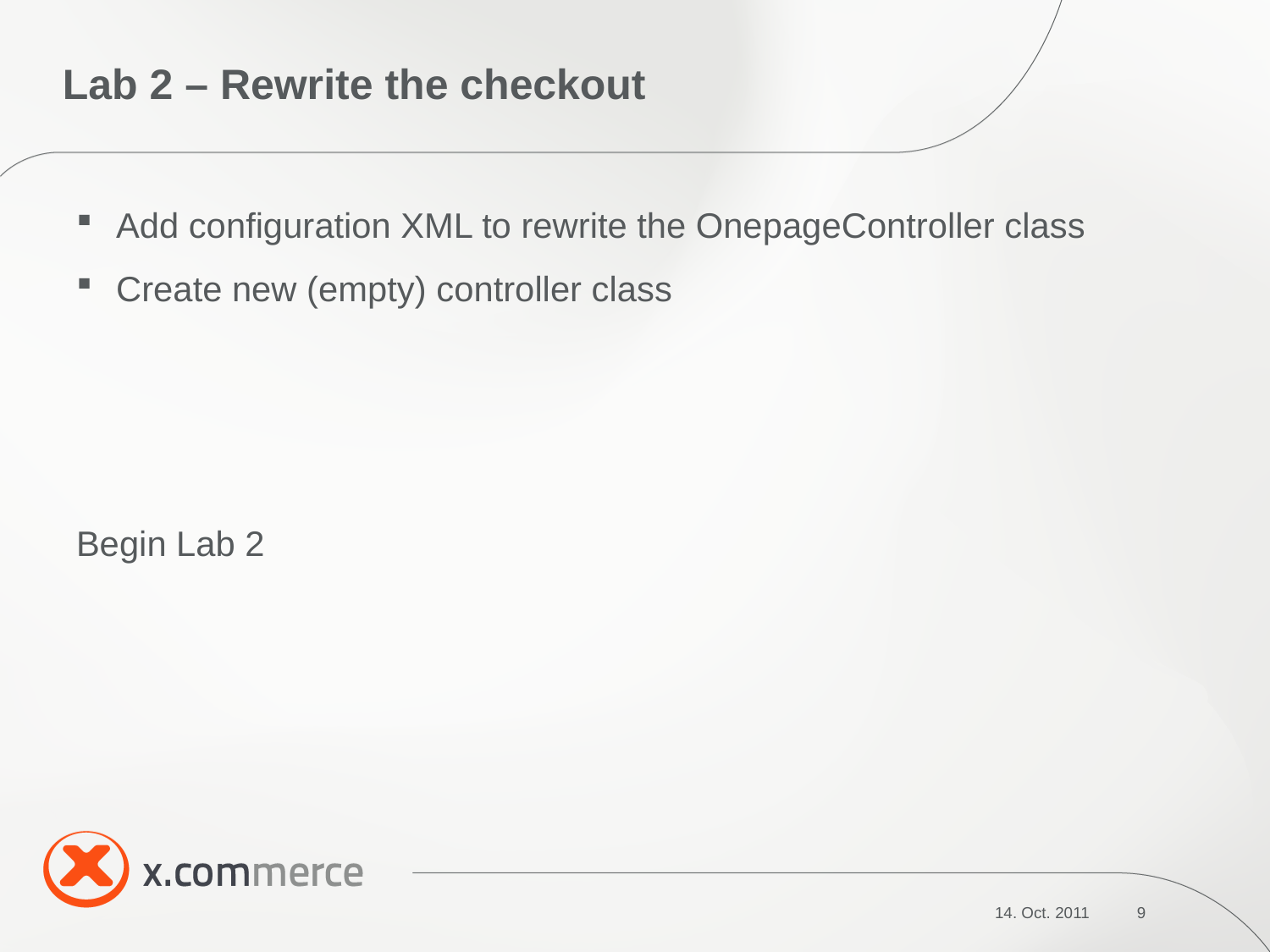

# Lab 2 – Rewrite the checkout
Add configuration XML to rewrite the OnepageController class
Create new (empty) controller class

Begin Lab 2

14. Oct. 2011
9